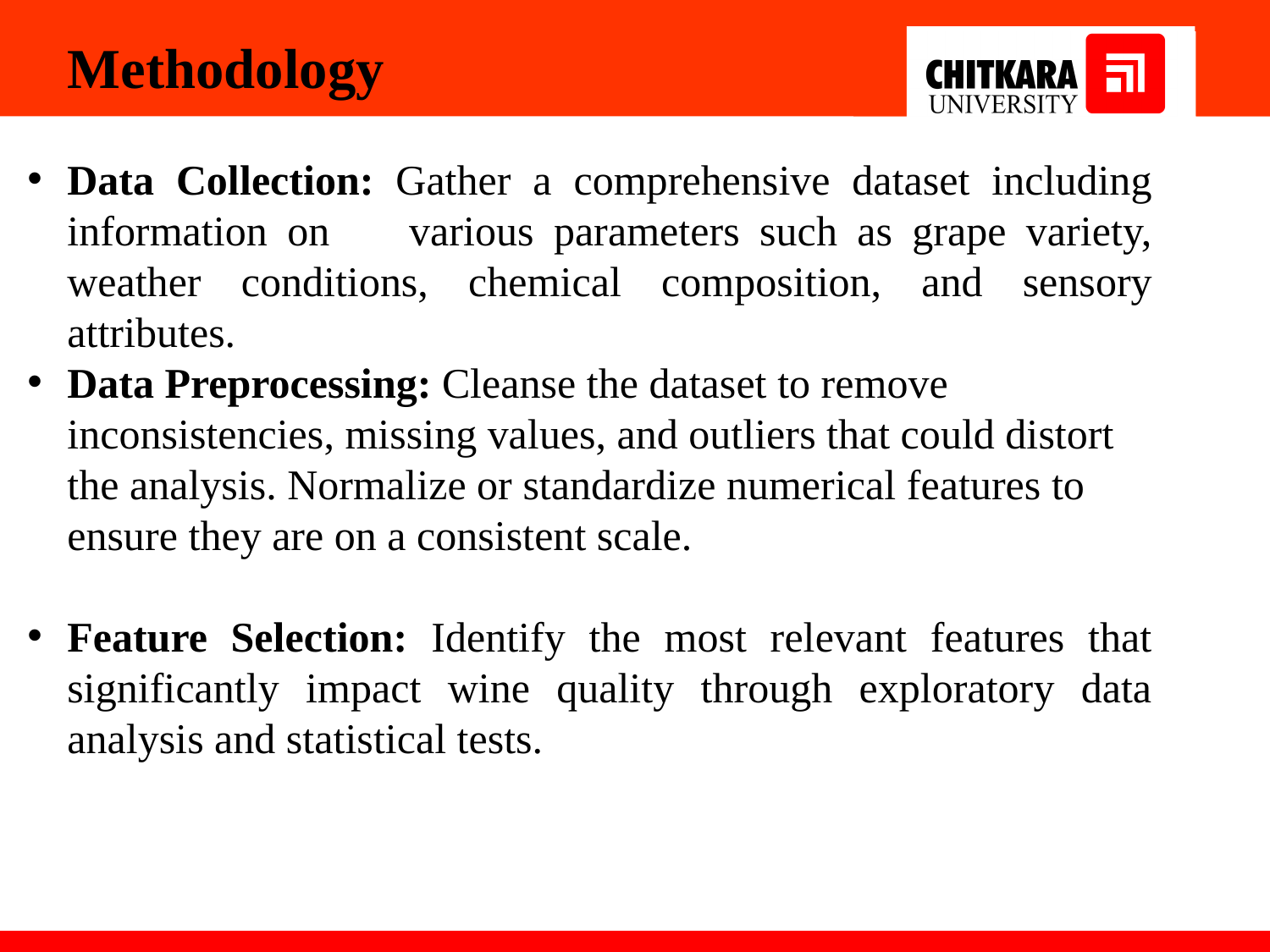

Methodology
Data Collection: Gather a comprehensive dataset including information on    various parameters such as grape variety, weather conditions, chemical composition, and sensory attributes.
Data Preprocessing: Cleanse the dataset to remove inconsistencies, missing values, and outliers that could distort the analysis. Normalize or standardize numerical features to ensure they are on a consistent scale.

Feature Selection: Identify the most relevant features that significantly impact wine quality through exploratory data analysis and statistical tests.